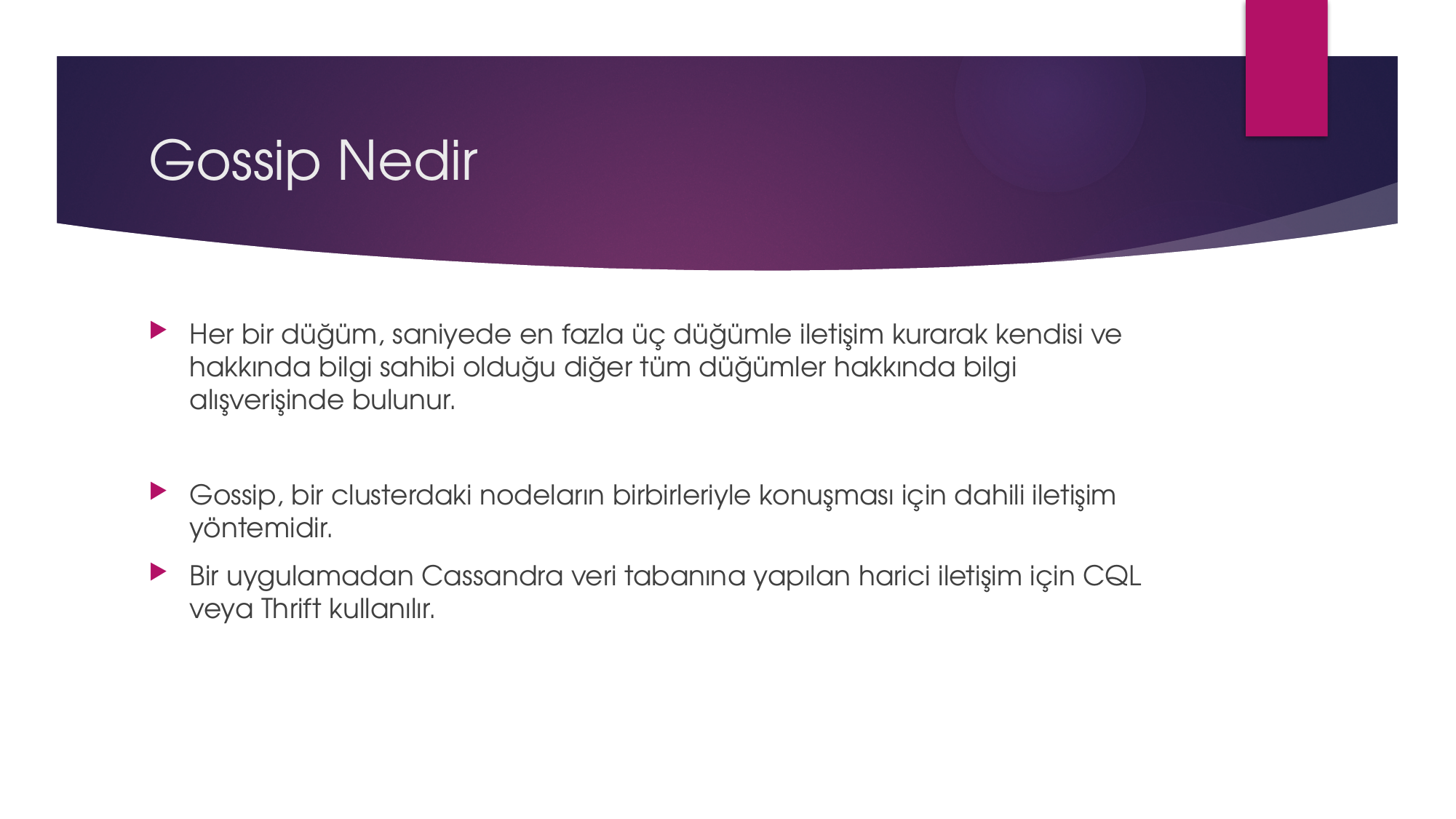

# Gossip Nedir
Her bir düğüm, saniyede en fazla üç düğümle iletişim kurarak kendisi ve hakkında bilgi sahibi olduğu diğer tüm düğümler hakkında bilgi alışverişinde bulunur.

Gossip, bir clusterdaki nodeların birbirleriyle konuşması için dahili iletişim yöntemidir.
Bir uygulamadan Cassandra veri tabanına yapılan harici iletişim için CQL veya Thrift kullanılır.